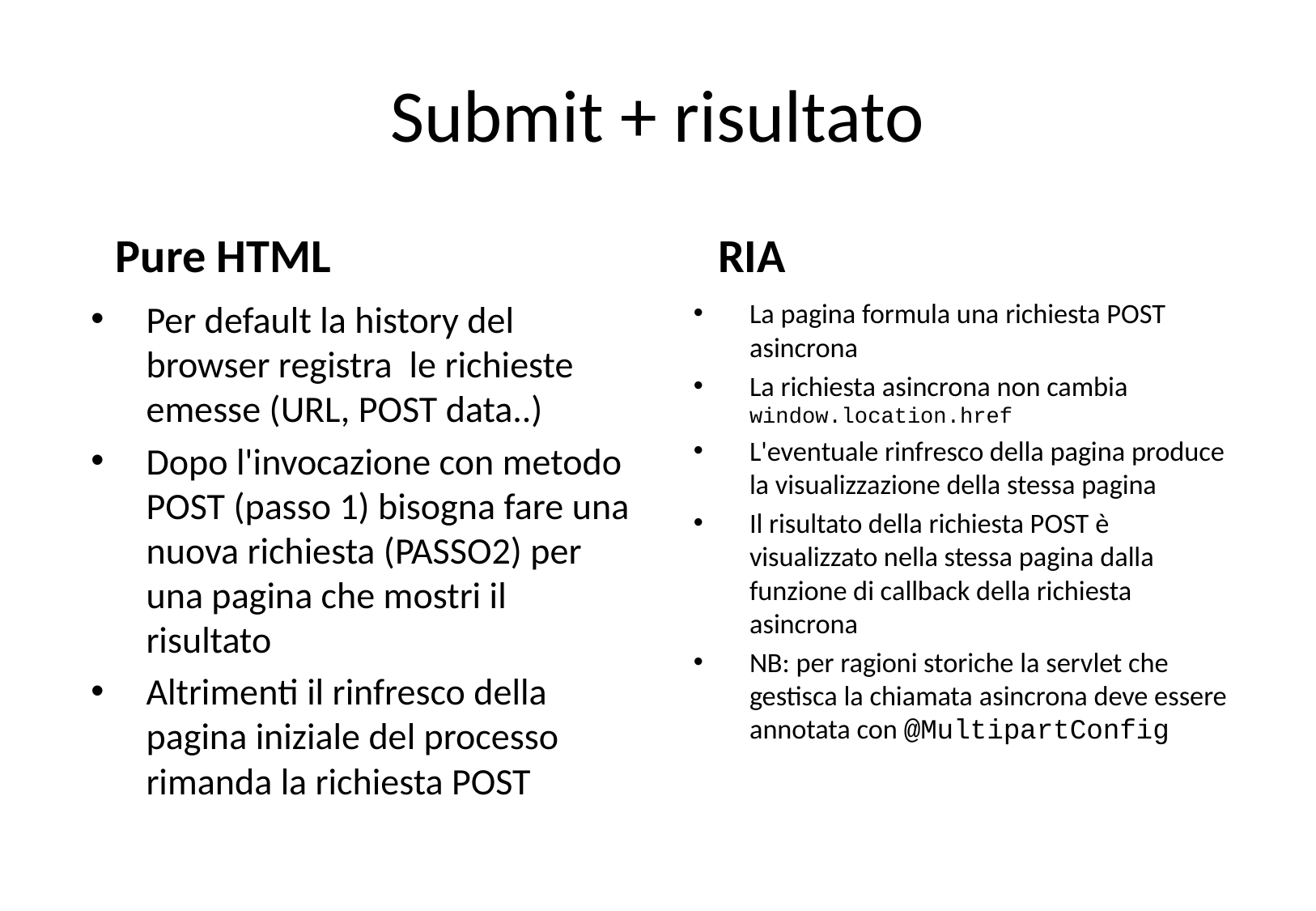

# Submit + risultato
Pure HTML
RIA
Per default la history del browser registra  le richieste emesse (URL, POST data..)
Dopo l'invocazione con metodo POST (passo 1) bisogna fare una nuova richiesta (PASSO2) per una pagina che mostri il risultato
Altrimenti il rinfresco della pagina iniziale del processo rimanda la richiesta POST

La pagina formula una richiesta POST asincrona
La richiesta asincrona non cambia window.location.href
L'eventuale rinfresco della pagina produce la visualizzazione della stessa pagina
Il risultato della richiesta POST è visualizzato nella stessa pagina dalla funzione di callback della richiesta asincrona
NB: per ragioni storiche la servlet che gestisca la chiamata asincrona deve essere annotata con @MultipartConfig